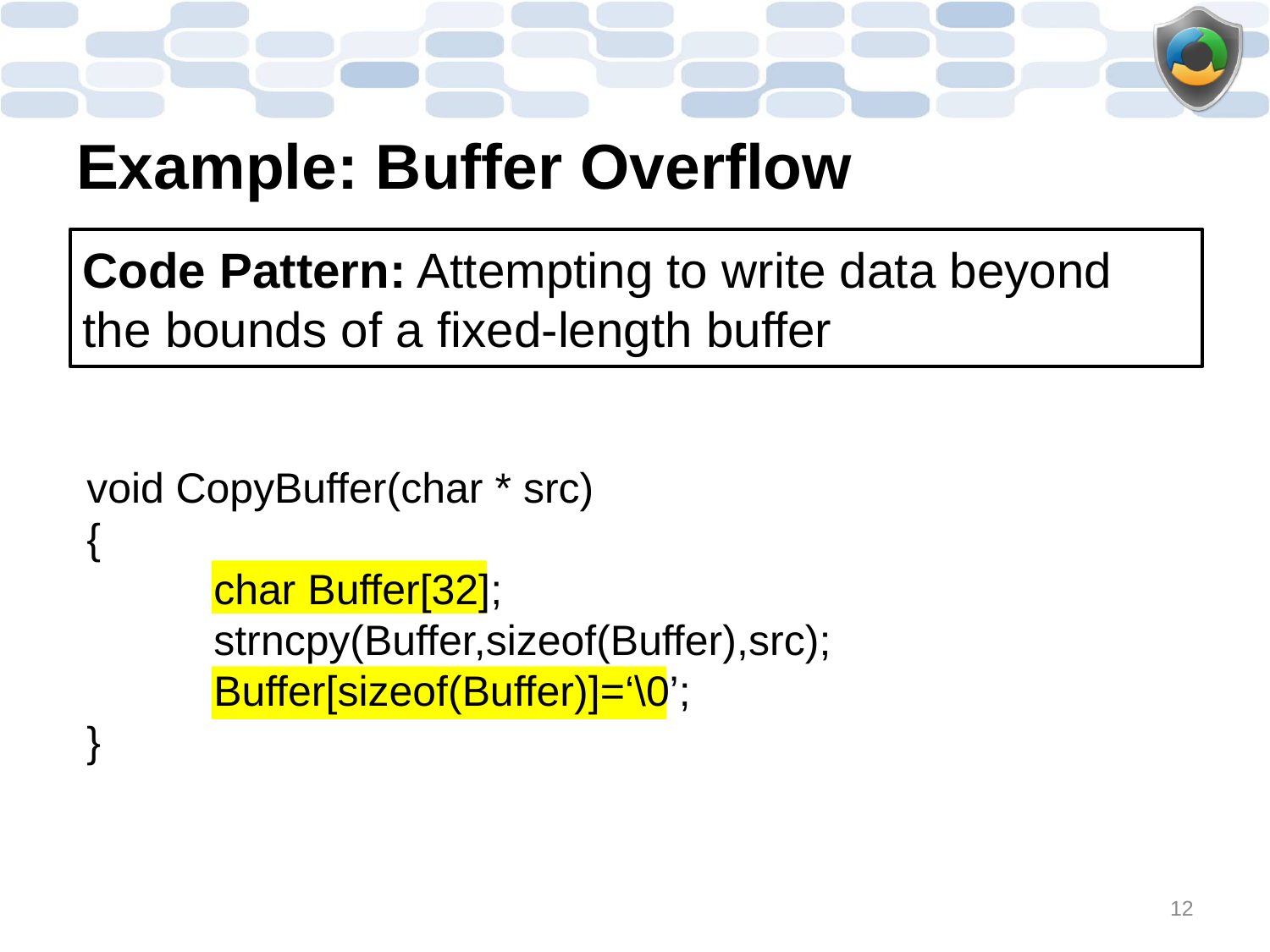

# Example: Buffer Overflow
Code Pattern: Attempting to write data beyond the bounds of a fixed-length buffer
void CopyBuffer(char * src)
{
	char Buffer[32];
	strncpy(Buffer,sizeof(Buffer),src);
	Buffer[sizeof(Buffer)]=‘\0’;
}

12